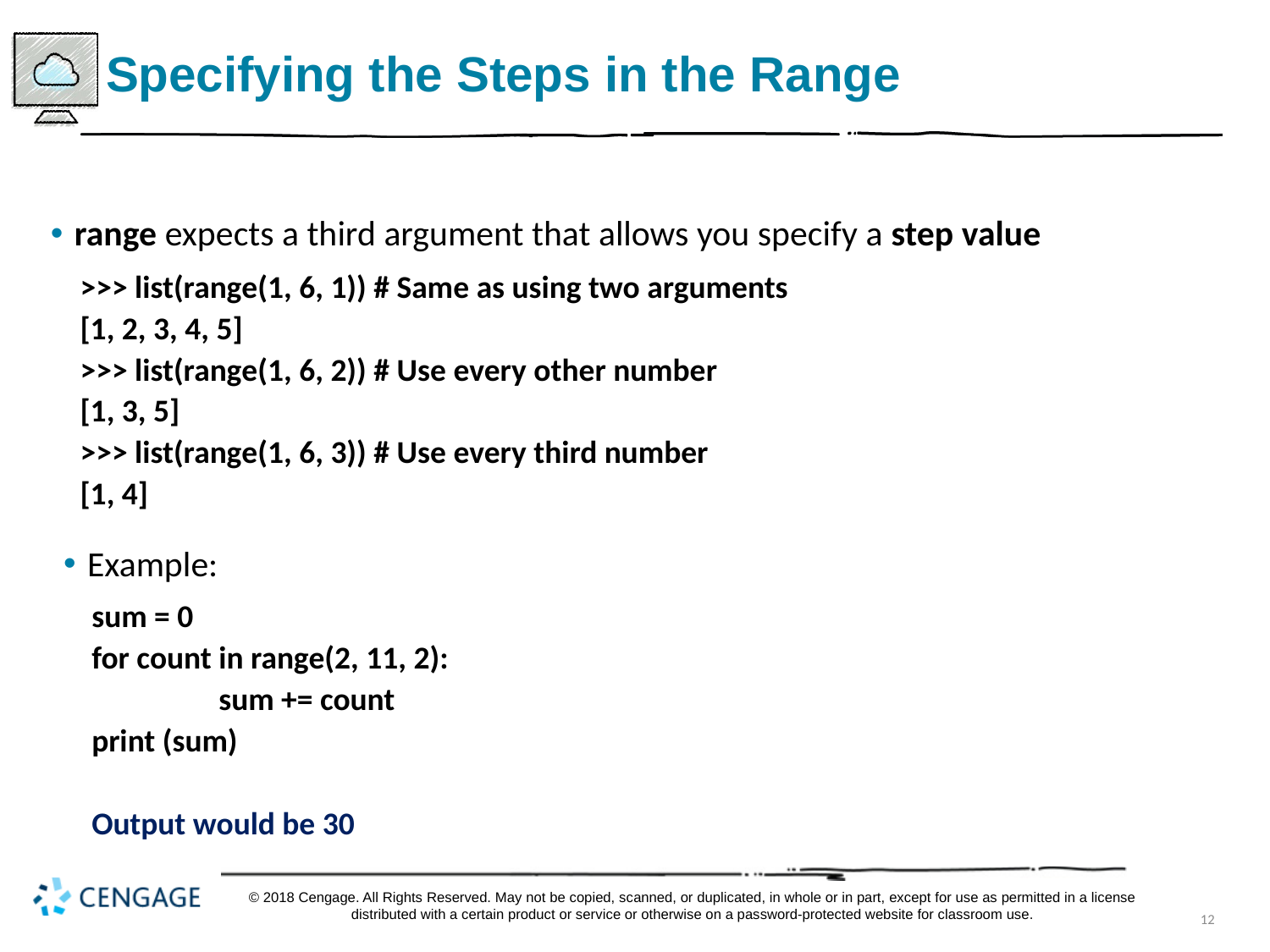

# Specifying the Steps in the Range
range expects a third argument that allows you specify a step value
>>> list(range(1, 6, 1)) # Same as using two arguments
[1, 2, 3, 4, 5]
>>> list(range(1, 6, 2)) # Use every other number
[1, 3, 5]
>>> list(range(1, 6, 3)) # Use every third number
[1, 4]
Example:
sum = 0
for count in range(2, 11, 2):
	sum += count
print (sum)

Output would be 30
© 2018 Cengage. All Rights Reserved. May not be copied, scanned, or duplicated, in whole or in part, except for use as permitted in a license distributed with a certain product or service or otherwise on a password-protected website for classroom use.